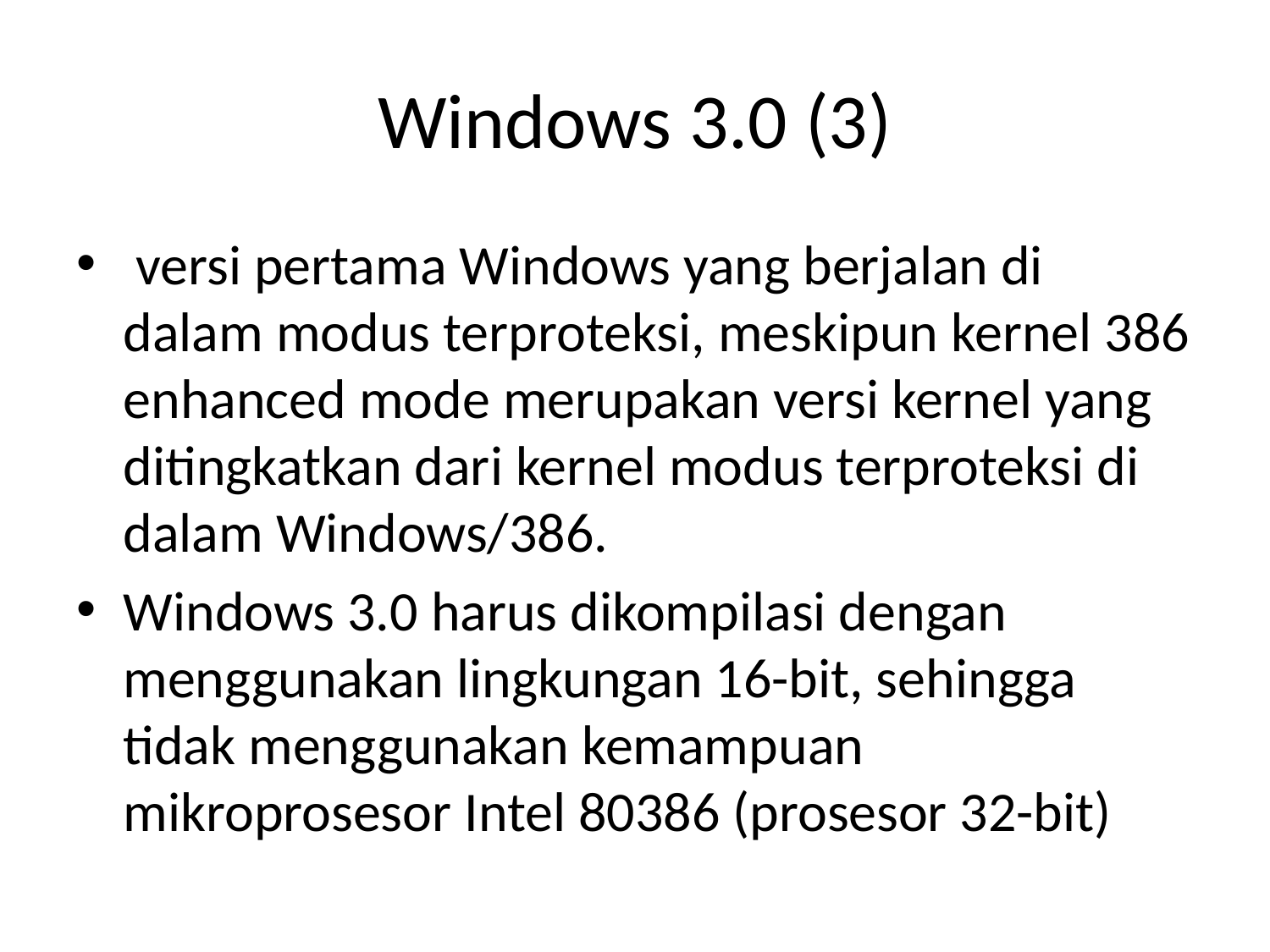

# Windows 3.0 (3)
 versi pertama Windows yang berjalan di dalam modus terproteksi, meskipun kernel 386 enhanced mode merupakan versi kernel yang ditingkatkan dari kernel modus terproteksi di dalam Windows/386.
Windows 3.0 harus dikompilasi dengan menggunakan lingkungan 16-bit, sehingga tidak menggunakan kemampuan mikroprosesor Intel 80386 (prosesor 32-bit)